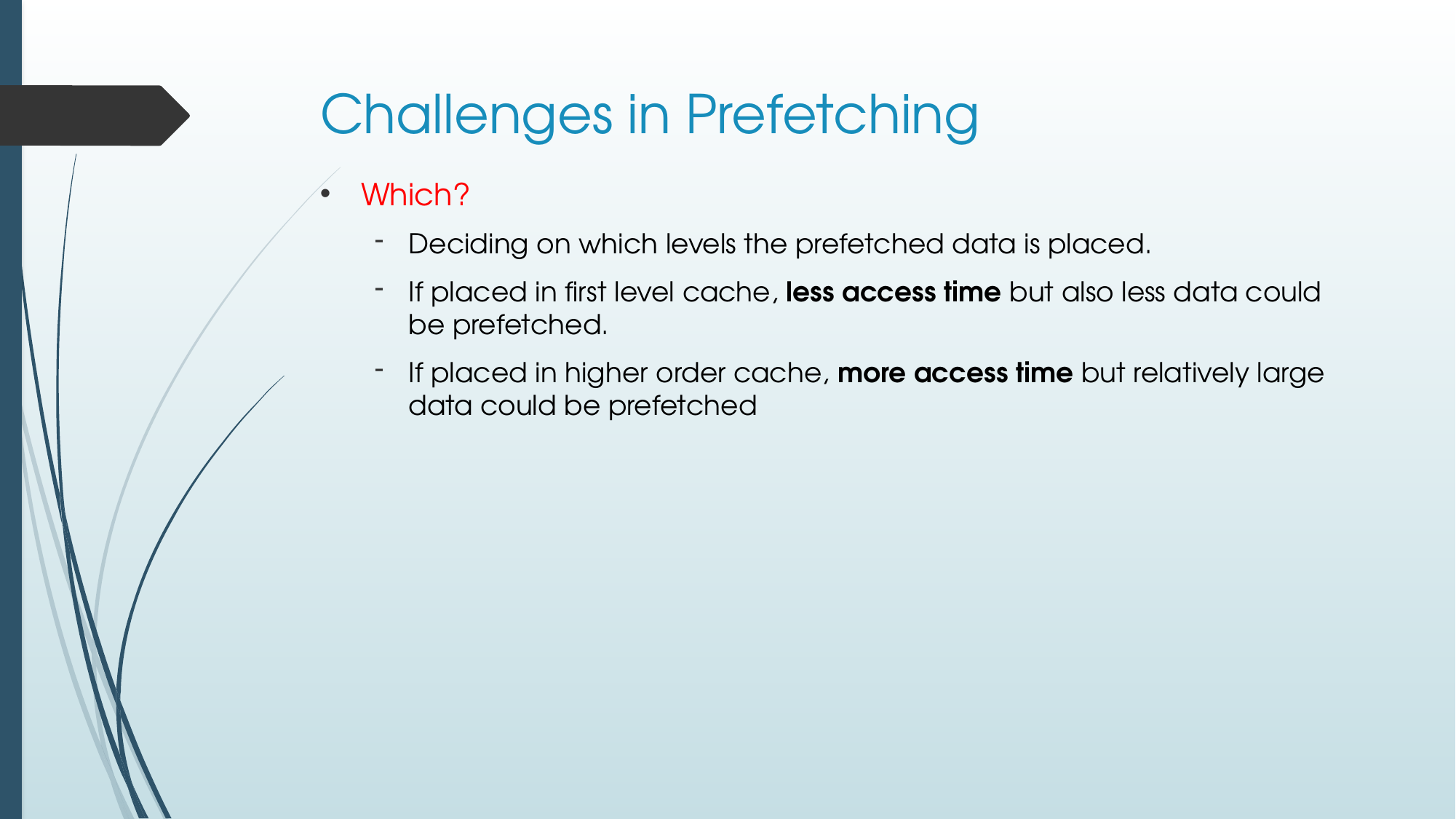

# Challenges in Prefetching
Which?
Deciding on which levels the prefetched data is placed.
If placed in first level cache, less access time but also less data could be prefetched.
If placed in higher order cache, more access time but relatively large data could be prefetched